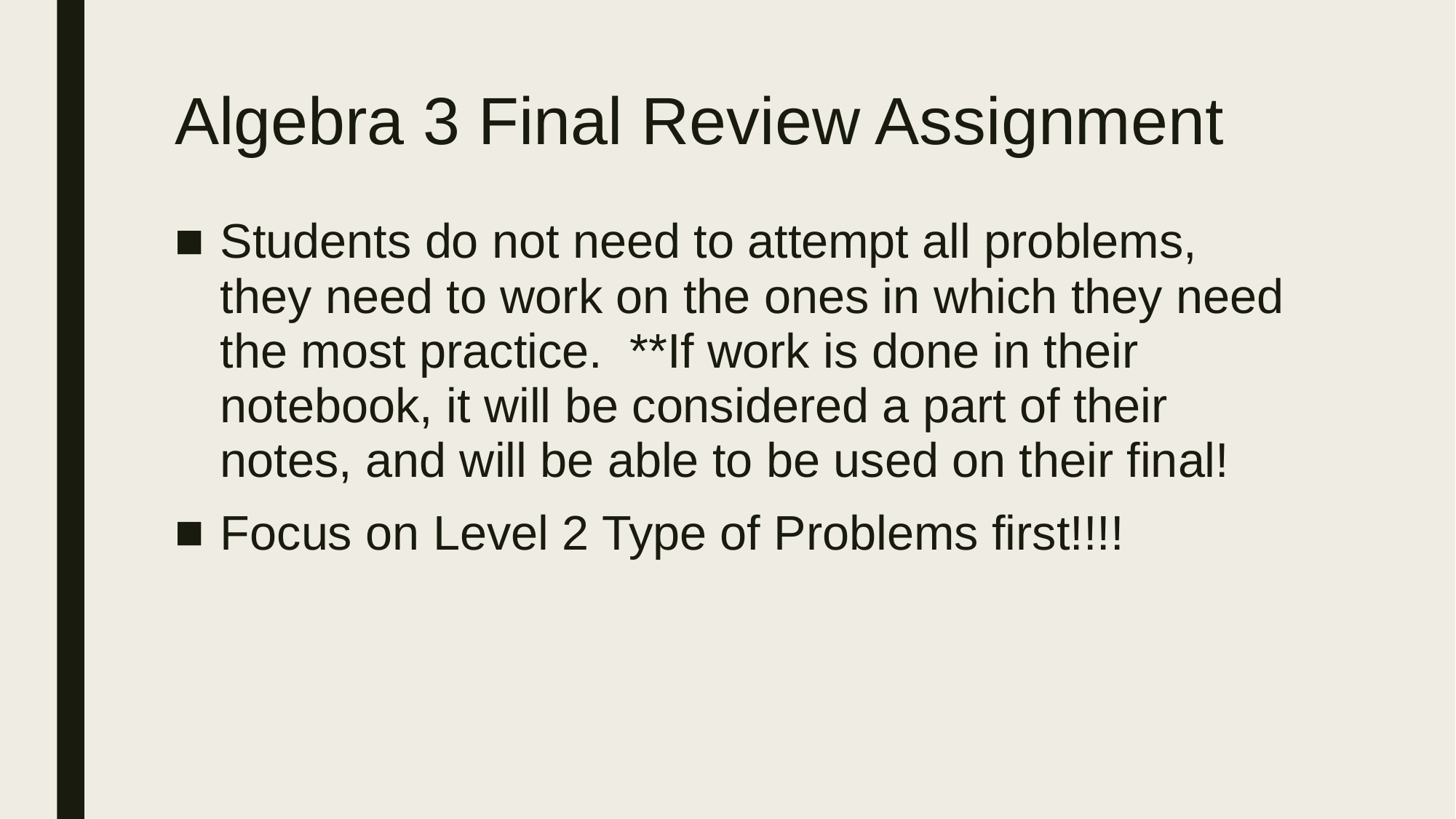

# Algebra 3 Final Review Assignment
Students do not need to attempt all problems, they need to work on the ones in which they need the most practice.  **If work is done in their notebook, it will be considered a part of their notes, and will be able to be used on their final!
Focus on Level 2 Type of Problems first!!!!